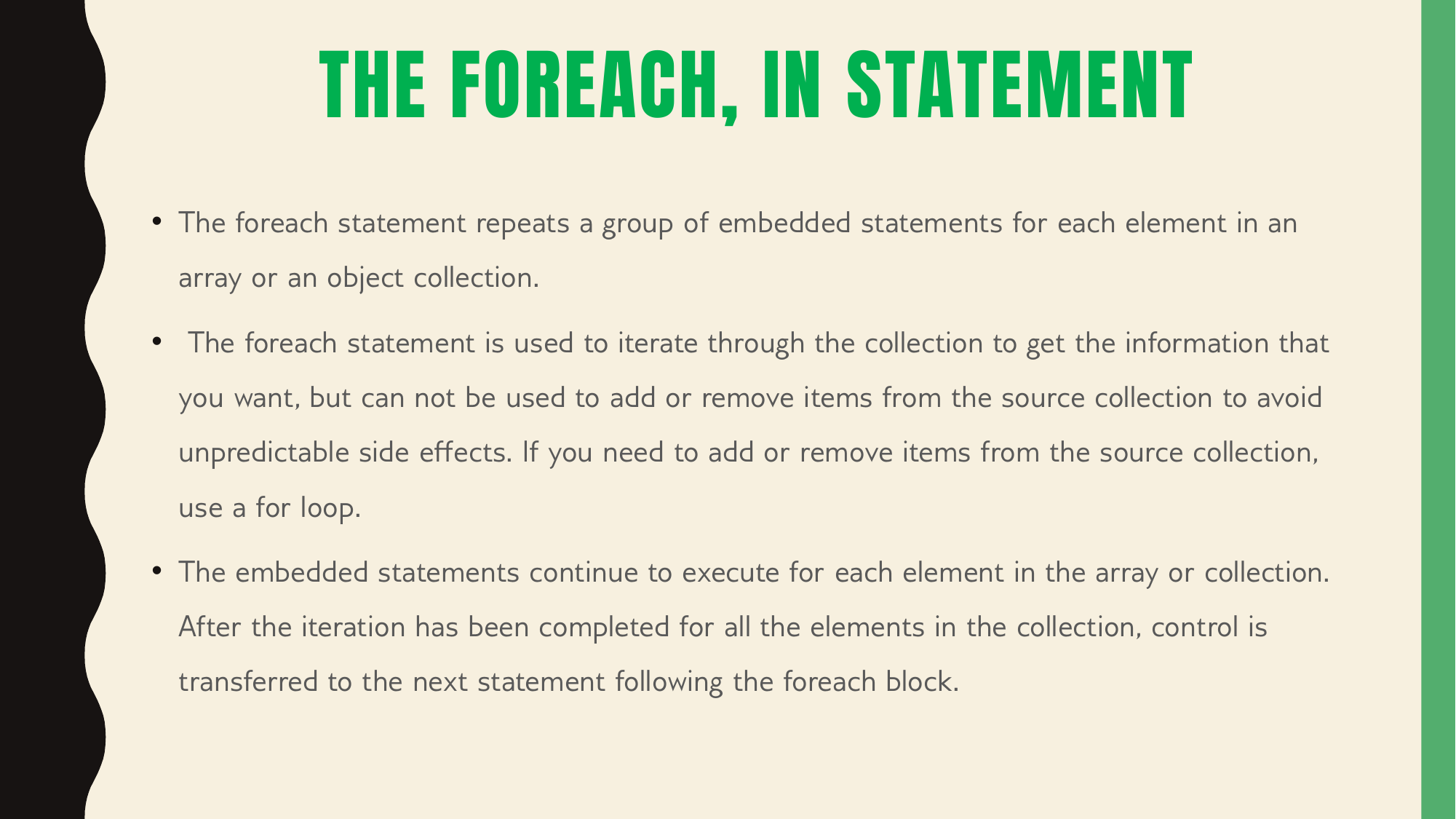

# The foreach, in statement
The foreach statement repeats a group of embedded statements for each element in an array or an object collection.
 The foreach statement is used to iterate through the collection to get the information that you want, but can not be used to add or remove items from the source collection to avoid unpredictable side effects. If you need to add or remove items from the source collection, use a for loop.
The embedded statements continue to execute for each element in the array or collection. After the iteration has been completed for all the elements in the collection, control is transferred to the next statement following the foreach block.